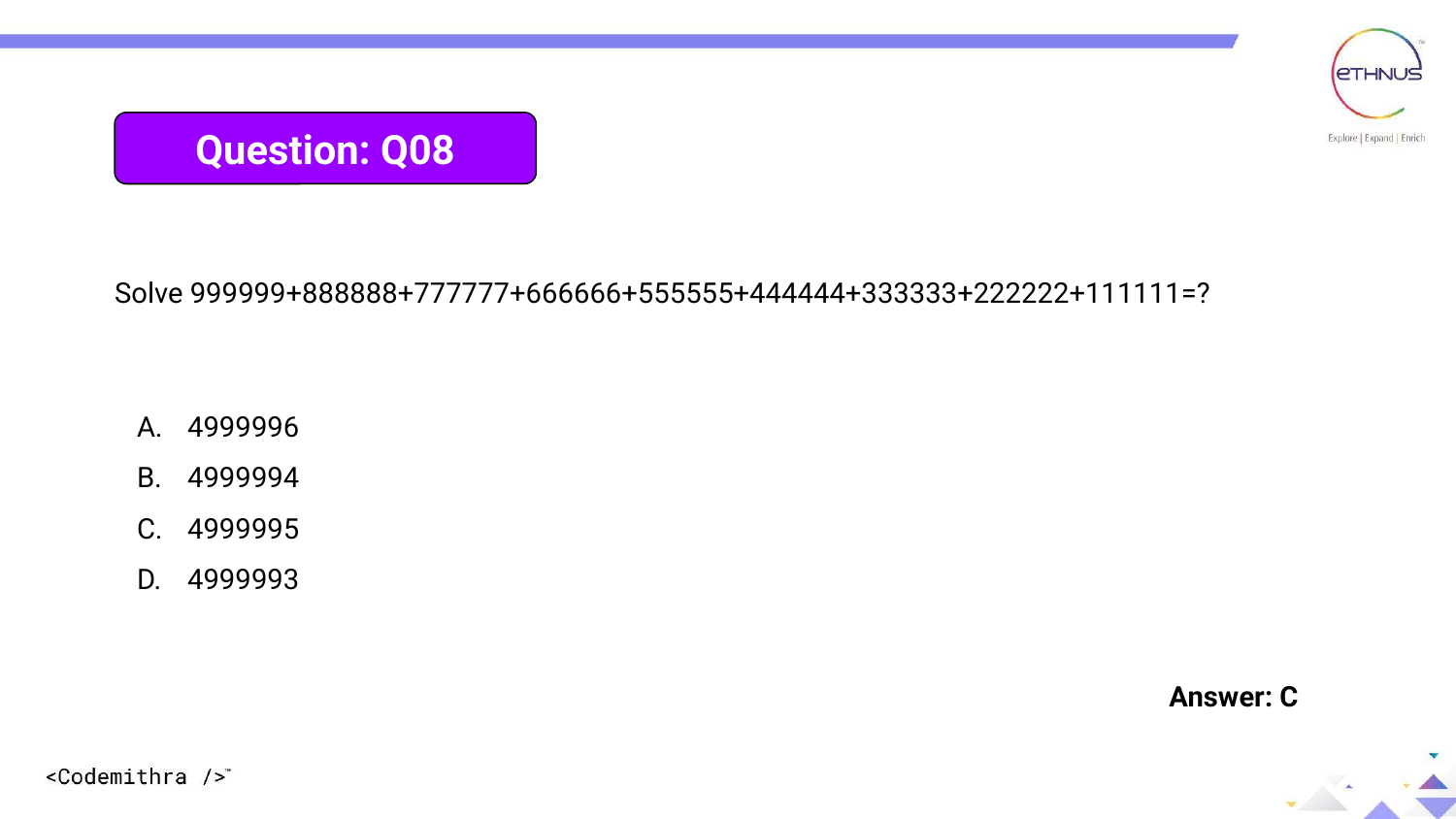

Question: Q08
Solve 999999+888888+777777+666666+555555+444444+333333+222222+111111=?

4999996
4999994
4999995
4999993

Answer: C